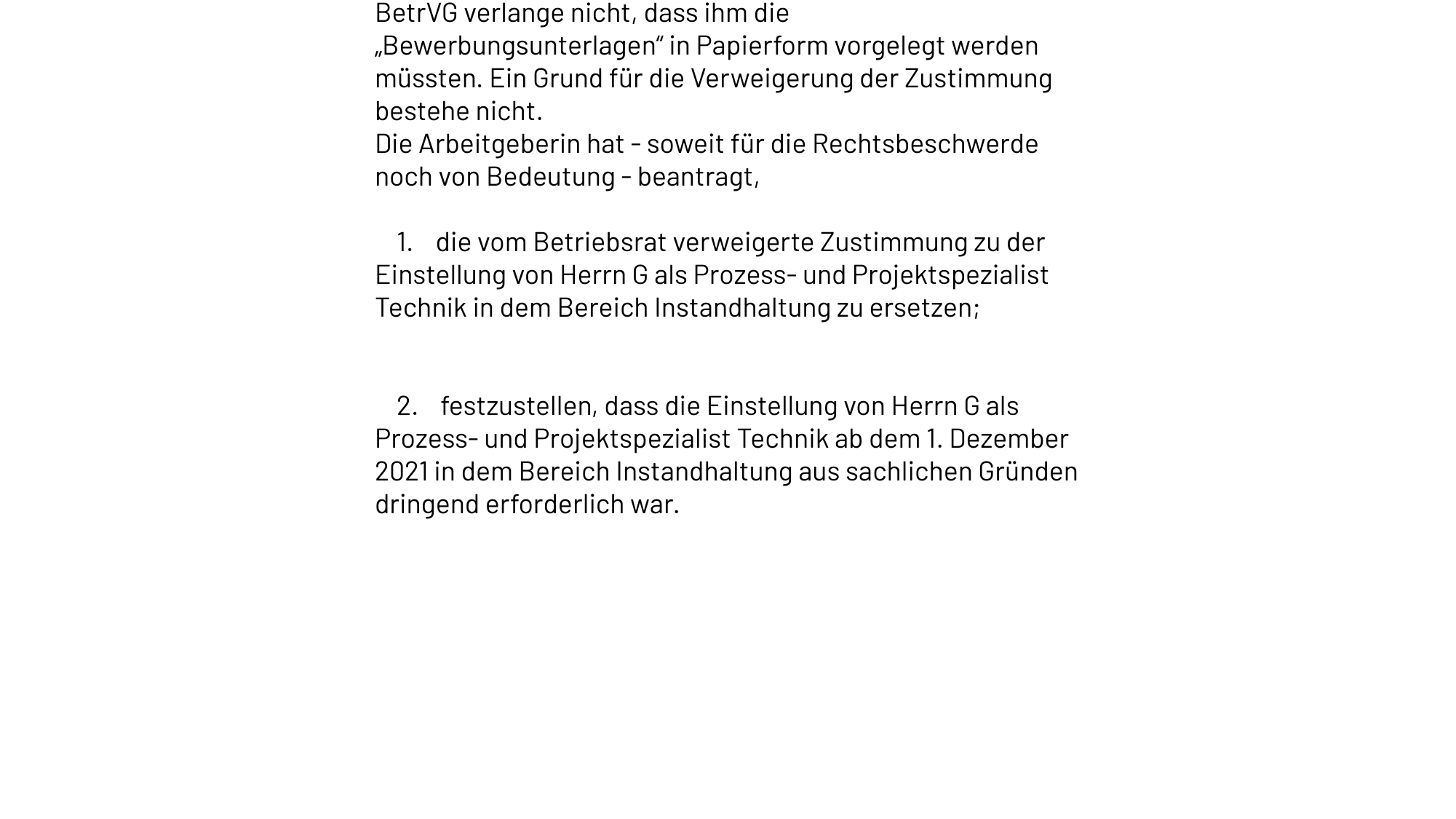

Die Arbeitgeberin hat gemeint, die Zustimmung des Betriebsrats sei zu ersetzen. Der Betriebsrat sei ordnungsgemäß unterrichtet worden. § 99 Abs. 1 Satz 1 BetrVG verlange nicht, dass ihm die „Bewerbungsunterlagen“ in Papierform vorgelegt werden müssten. Ein Grund für die Verweigerung der Zustimmung bestehe nicht.
Die Arbeitgeberin hat - soweit für die Rechtsbeschwerde noch von Bedeutung - beantragt,

    1.    die vom Betriebsrat verweigerte Zustimmung zu der Einstellung von Herrn G als Prozess- und Projektspezialist Technik in dem Bereich Instandhaltung zu ersetzen;

    2.    festzustellen, dass die Einstellung von Herrn G als Prozess- und Projektspezialist Technik ab dem 1. Dezember 2021 in dem Bereich Instandhaltung aus sachlichen Gründen dringend erforderlich war.